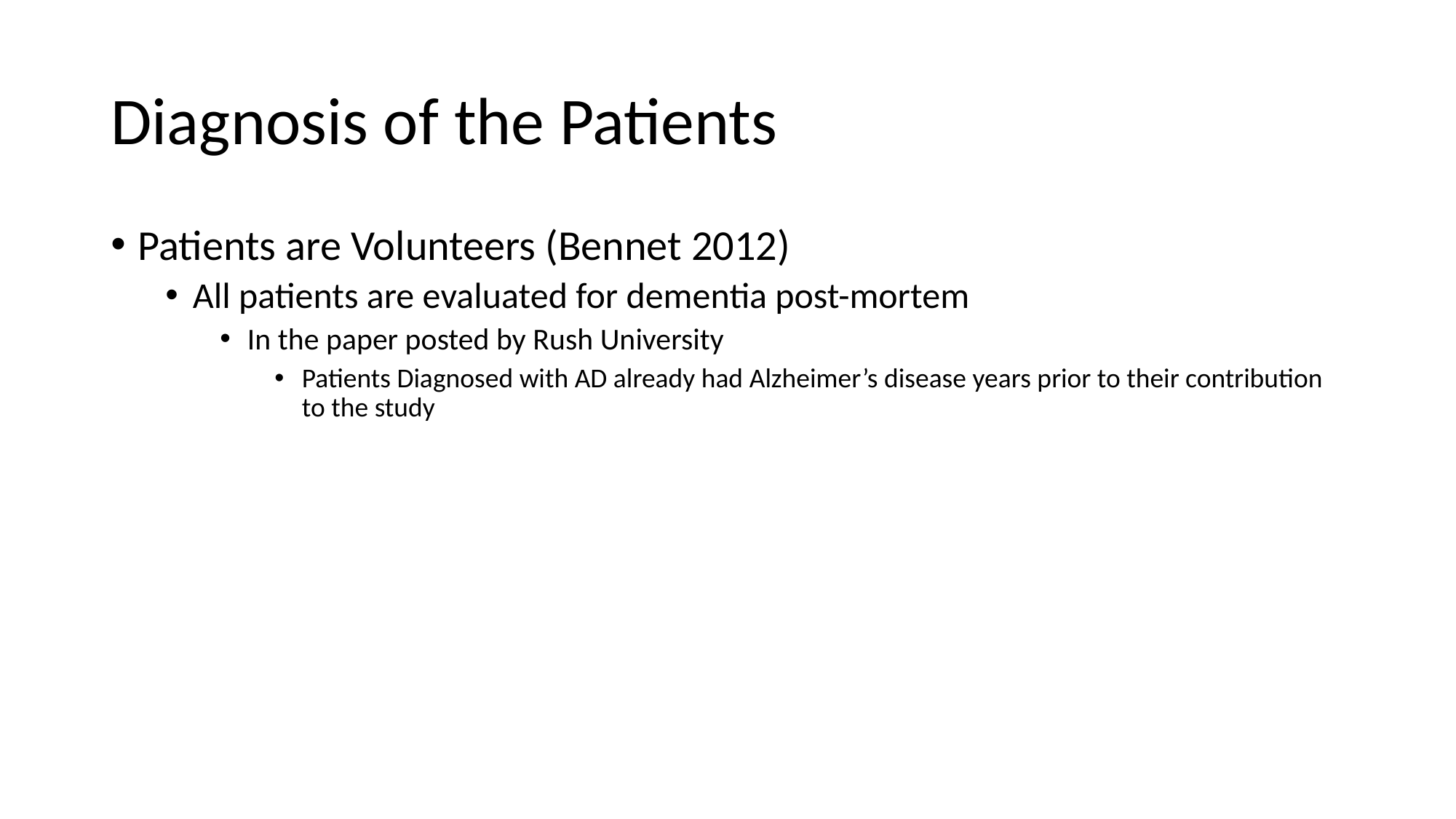

# Diagnosis of the Patients
Patients are Volunteers (Bennet 2012)
All patients are evaluated for dementia post-mortem
In the paper posted by Rush University
Patients Diagnosed with AD already had Alzheimer’s disease years prior to their contribution to the study